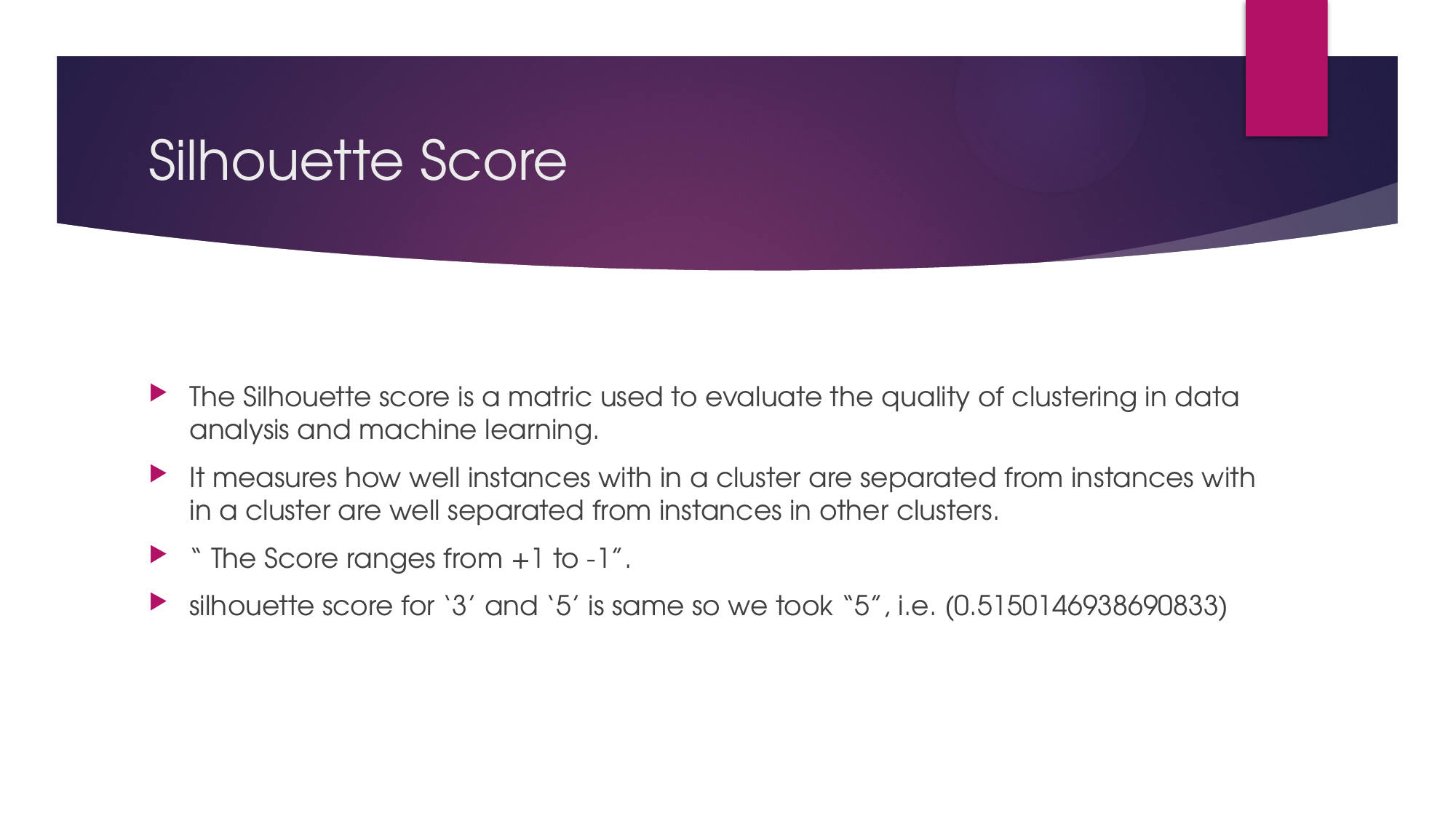

# Silhouette Score
The Silhouette score is a matric used to evaluate the quality of clustering in data analysis and machine learning.
It measures how well instances with in a cluster are separated from instances with in a cluster are well separated from instances in other clusters.
“ The Score ranges from +1 to -1”.
silhouette score for ‘3’ and ‘5’ is same so we took “5”, i.e. (0.5150146938690833)